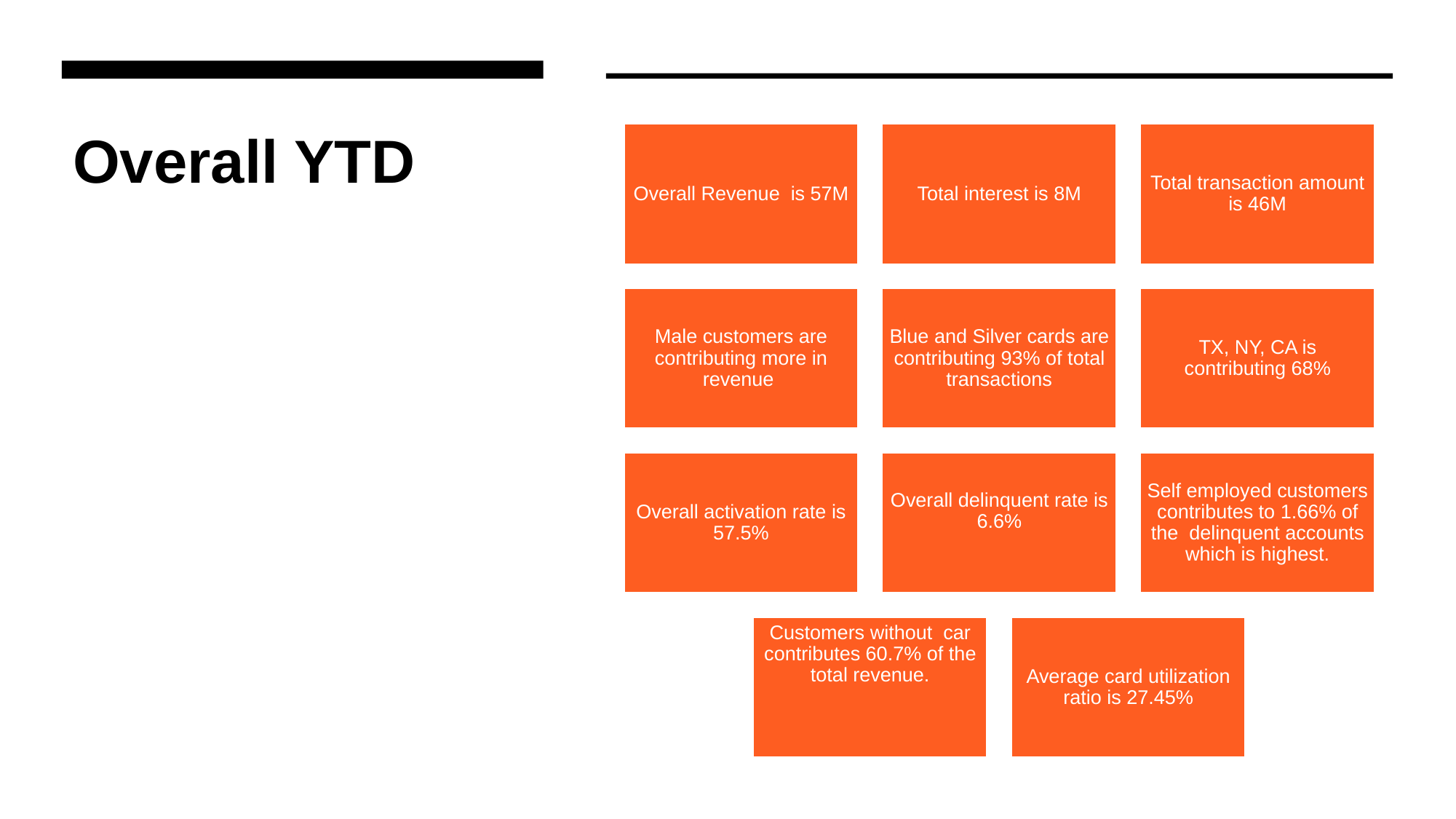

# Overall YTD
Overall Revenue  is 57M
Total interest is 8M
Total transaction amount is 46M
Male customers are contributing more in revenue
Blue and Silver cards are contributing 93% of total transactions
TX, NY, CA is contributing 68%
Overall activation rate is 57.5%
Overall delinquent rate is 6.6%
Self employed customers contributes to 1.66% of the  delinquent accounts which is highest.
Customers without  car contributes 60.7% of the total revenue.
Average card utilization ratio is 27.45%